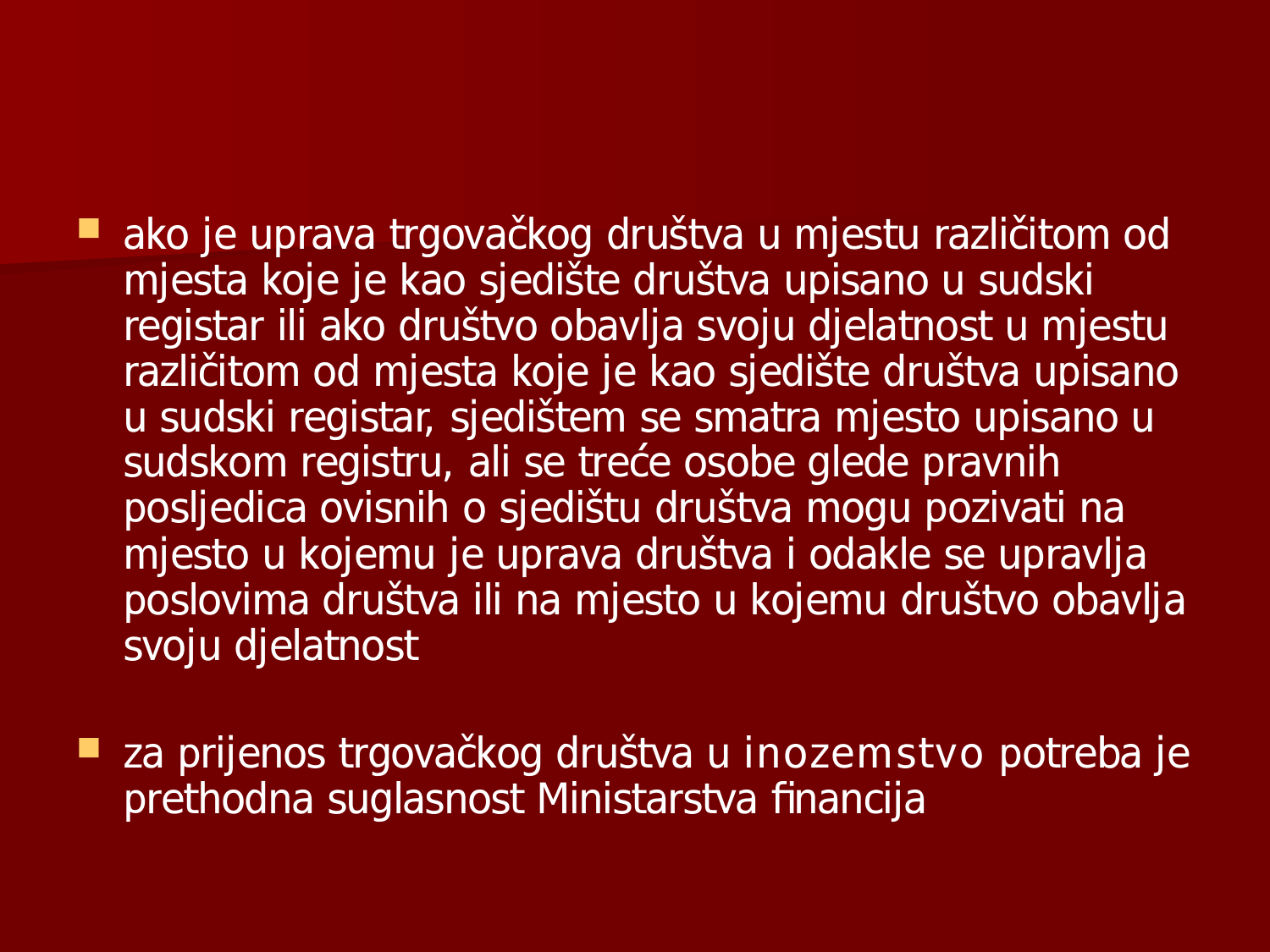

ako je uprava trgovačkog društva u mjestu različitom od mjesta koje je kao sjedište društva upisano u sudski registar ili ako društvo obavlja svoju djelatnost u mjestu različitom od mjesta koje je kao sjedište društva upisano u sudski registar, sjedištem se smatra mjesto upisano u sudskom registru, ali se treće osobe glede pravnih posljedica ovisnih o sjedištu društva mogu pozivati na mjesto u kojemu je uprava društva i odakle se upravlja poslovima društva ili na mjesto u kojemu društvo obavlja svoju djelatnost

za prijenos trgovačkog društva u inozemstvo potreba je prethodna suglasnost Ministarstva financija